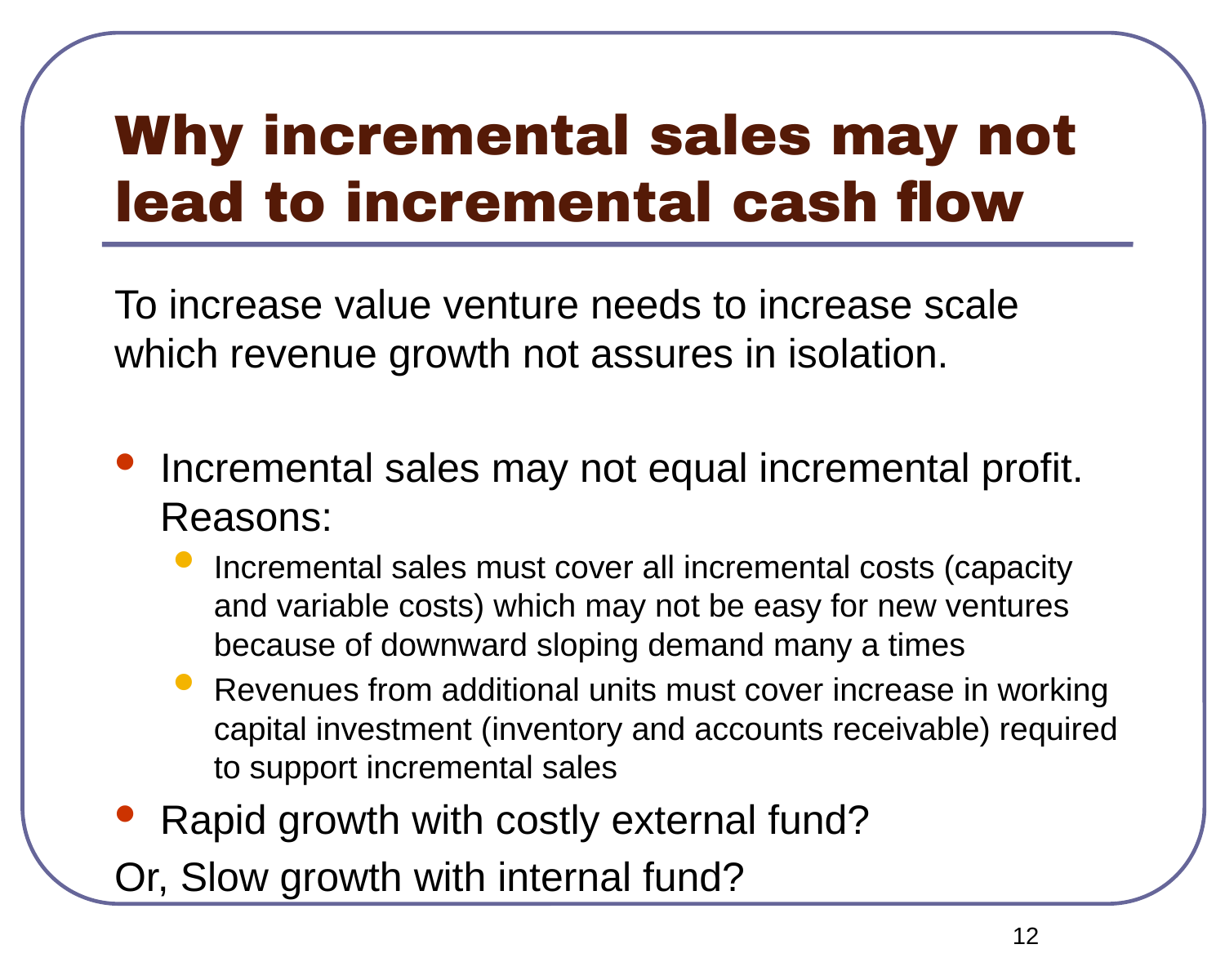

# Why incremental sales may not lead to incremental cash flow
To increase value venture needs to increase scale which revenue growth not assures in isolation.

Incremental sales may not equal incremental profit. Reasons:
Incremental sales must cover all incremental costs (capacity and variable costs) which may not be easy for new ventures because of downward sloping demand many a times
Revenues from additional units must cover increase in working capital investment (inventory and accounts receivable) required to support incremental sales
Rapid growth with costly external fund?
Or, Slow growth with internal fund?
12